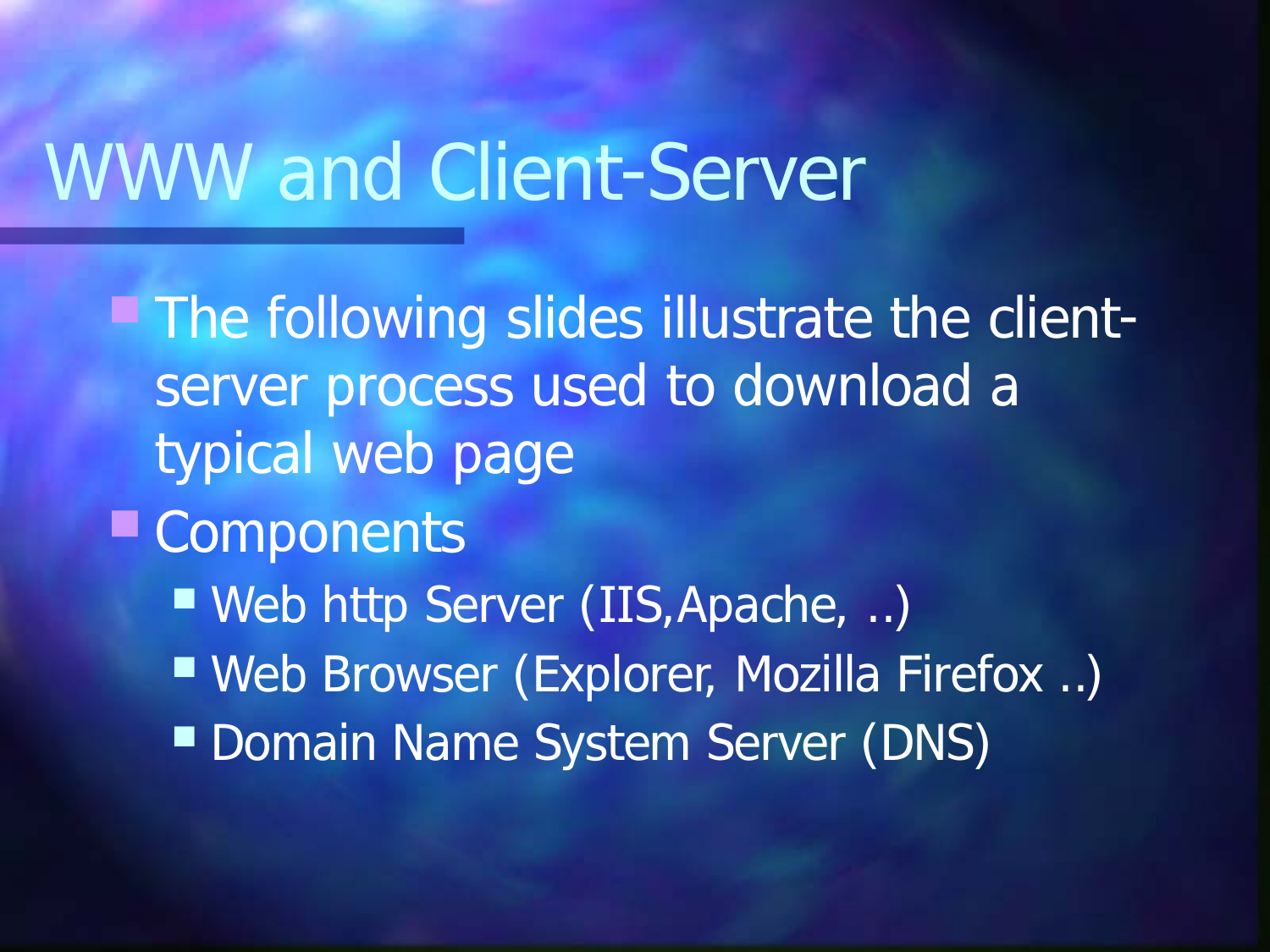

# WWW and Client-Server
The following slides illustrate the client-server process used to download a typical web page
Components
Web http Server (IIS,Apache, ..)
Web Browser (Explorer, Mozilla Firefox ..)
Domain Name System Server (DNS)